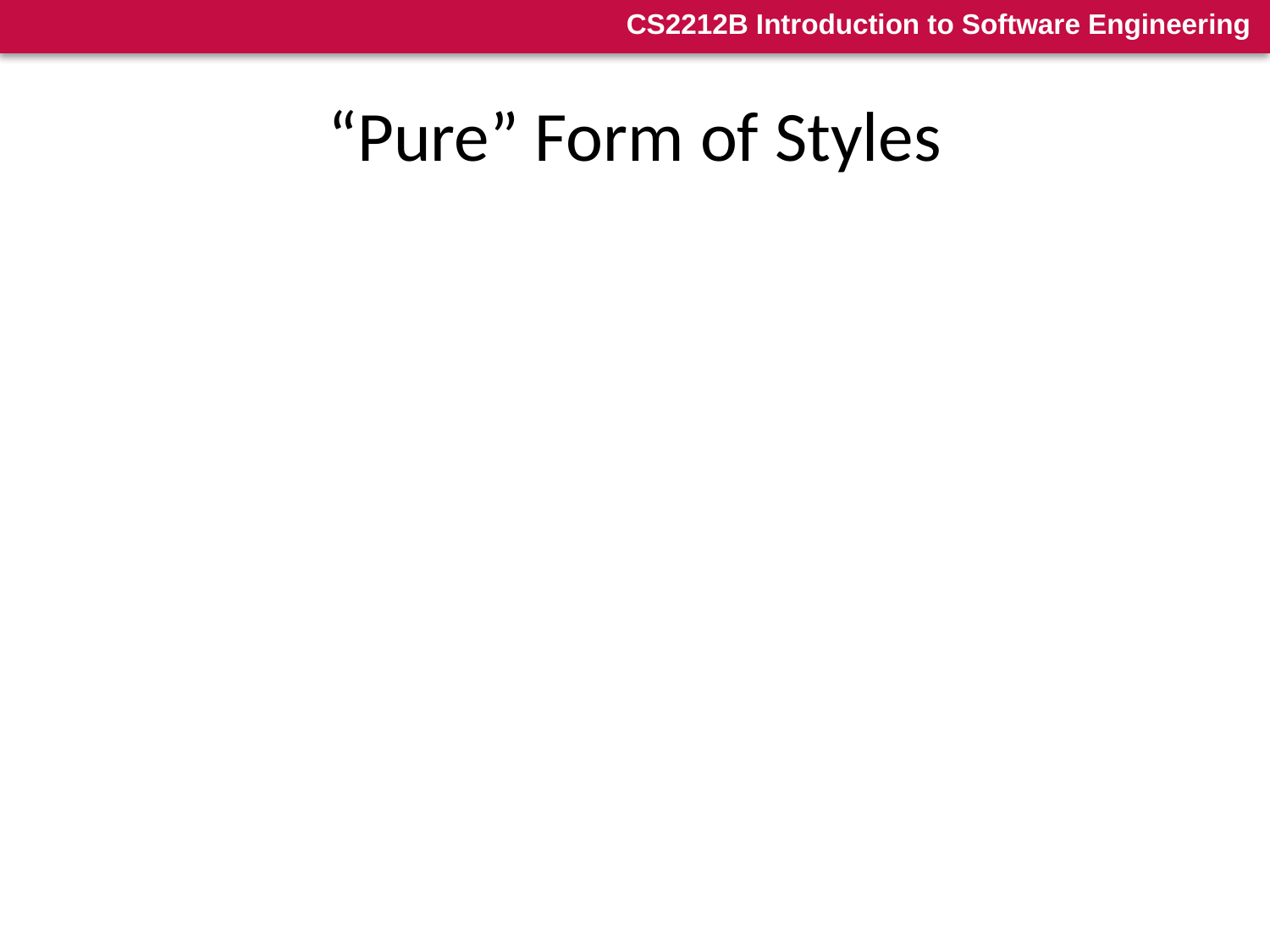

# “Pure” Form of Styles
When we define a software architecture style we usually present its simple form

In practice, we rarely use a software architecture style in its simple form. What we do is we combine appropriate architectural styles to design a new system.
As software architects we should have a good understanding of the different styles in their simple form, know the pros and cons of each style, and understand what is the impact of changes or modifications on an architecture style